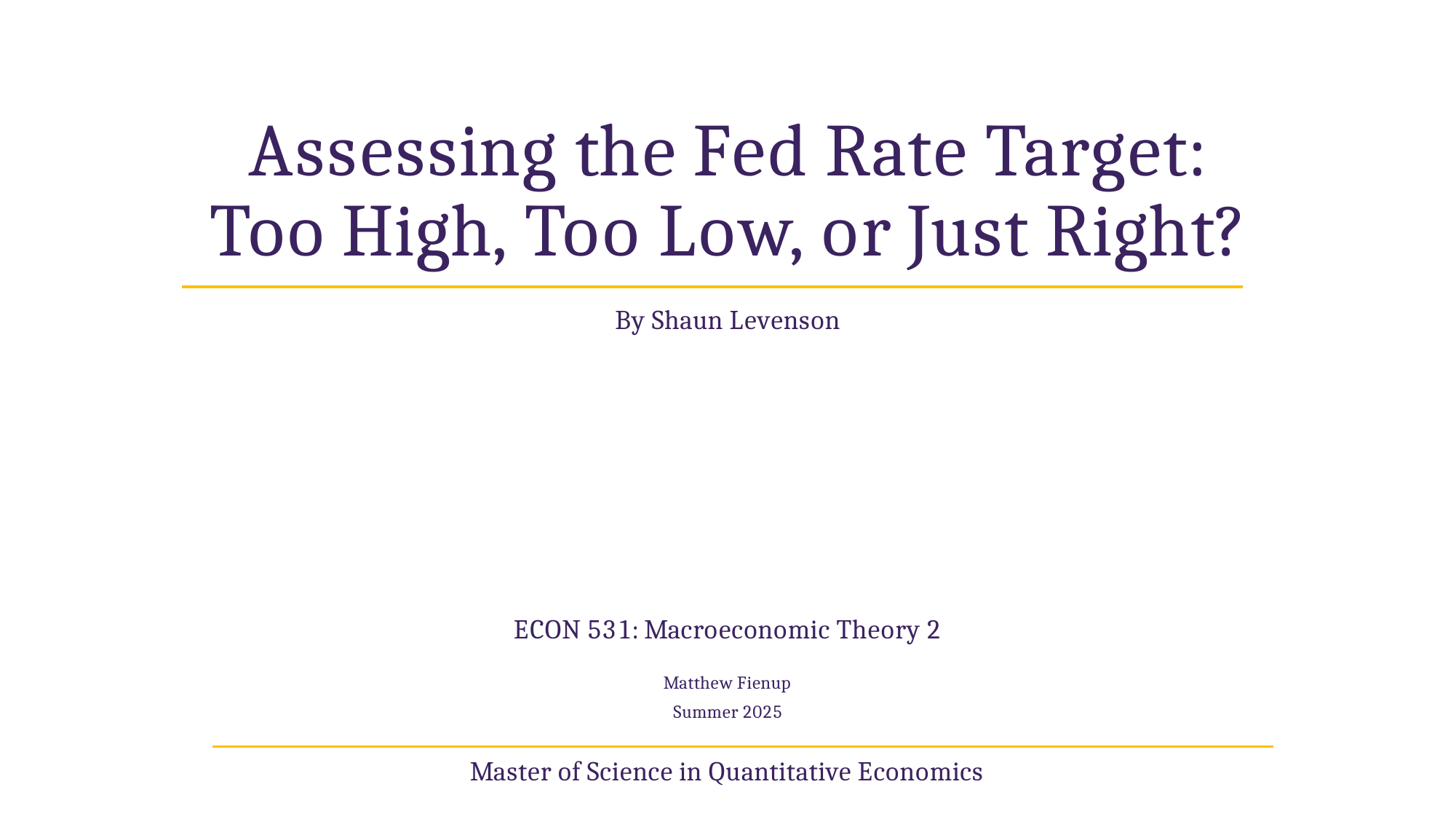

# Assessing the Fed Rate Target: Too High, Too Low, or Just Right?
By Shaun Levenson
ECON 531: Macroeconomic Theory 2
Matthew Fienup
Summer 2025
Master of Science in Quantitative Economics